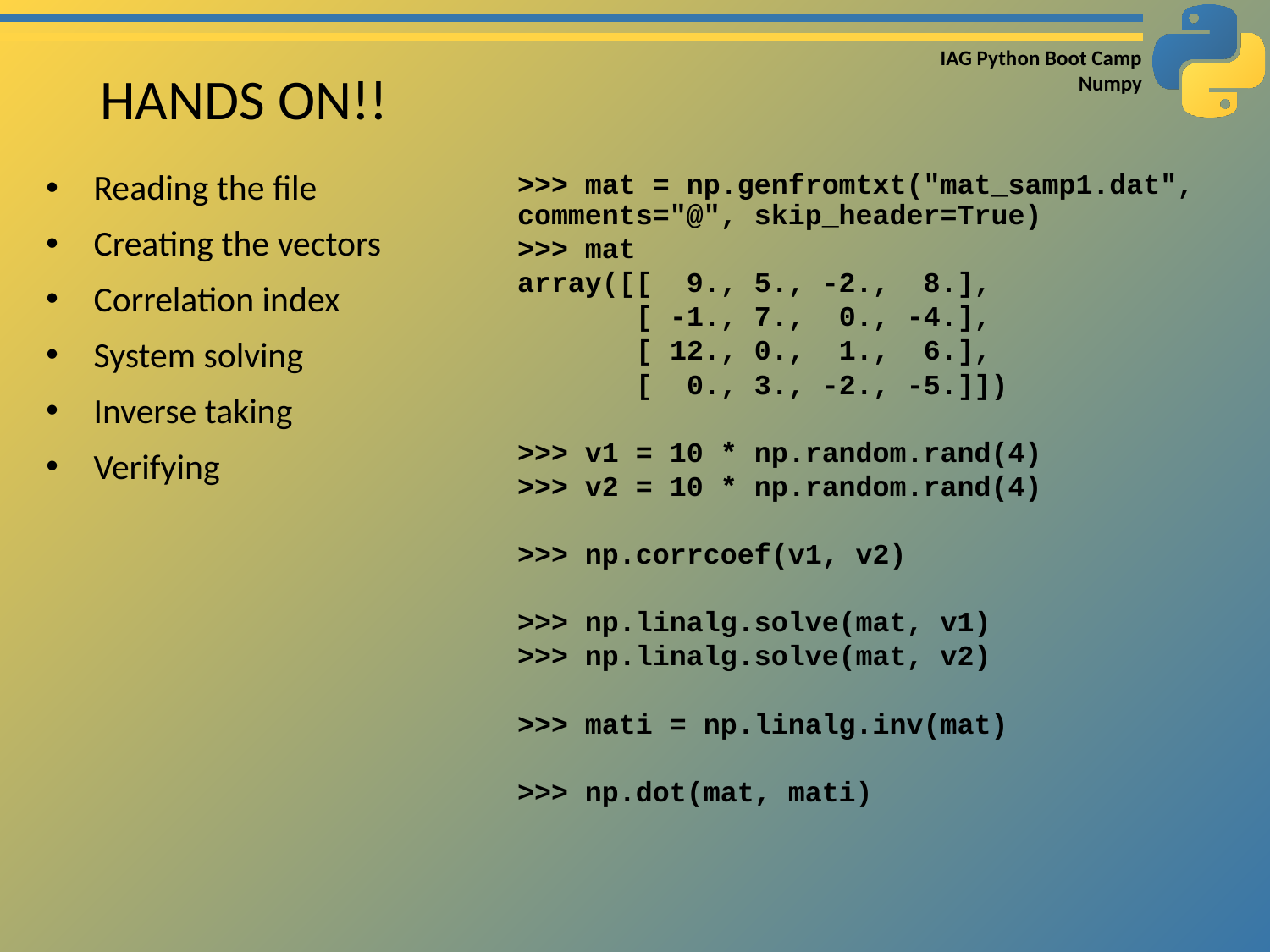

# HANDS ON!!
Reading the file
Creating the vectors
Correlation index
System solving
Inverse taking
Verifying
>>> mat = np.genfromtxt("mat_samp1.dat", comments="@", skip_header=True)
>>> mat
array([[  9., 5., -2.,  8.],
       [ -1., 7.,  0., -4.],
       [ 12., 0.,  1.,  6.],
       [  0., 3., -2., -5.]])

>>> v1 = 10 * np.random.rand(4)
>>> v2 = 10 * np.random.rand(4)

>>> np.corrcoef(v1, v2)

>>> np.linalg.solve(mat, v1)
>>> np.linalg.solve(mat, v2)

>>> mati = np.linalg.inv(mat)

>>> np.dot(mat, mati)